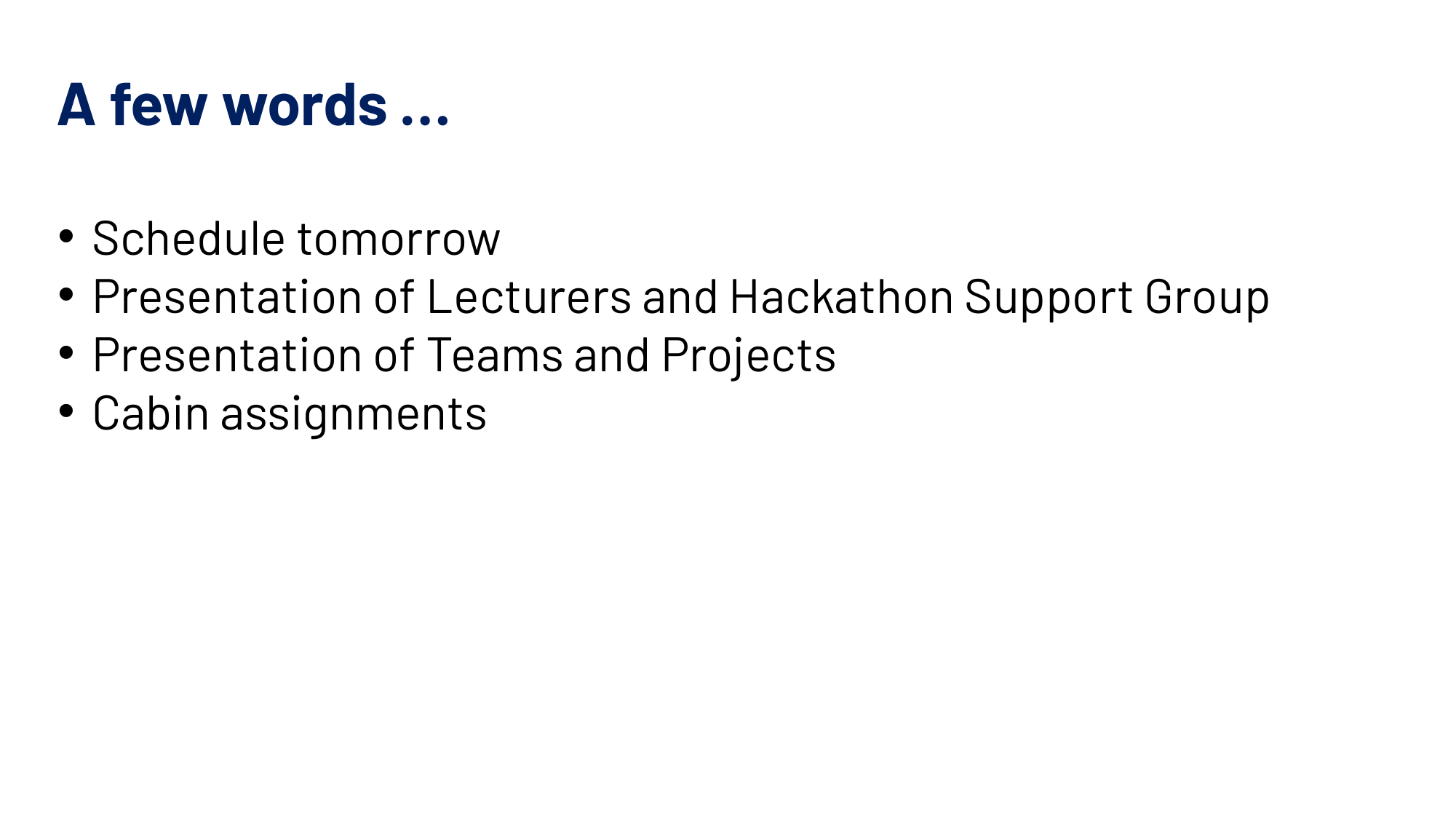

A few words …
Schedule tomorrow
Presentation of Lecturers and Hackathon Support Group
Presentation of Teams and Projects
Cabin assignments